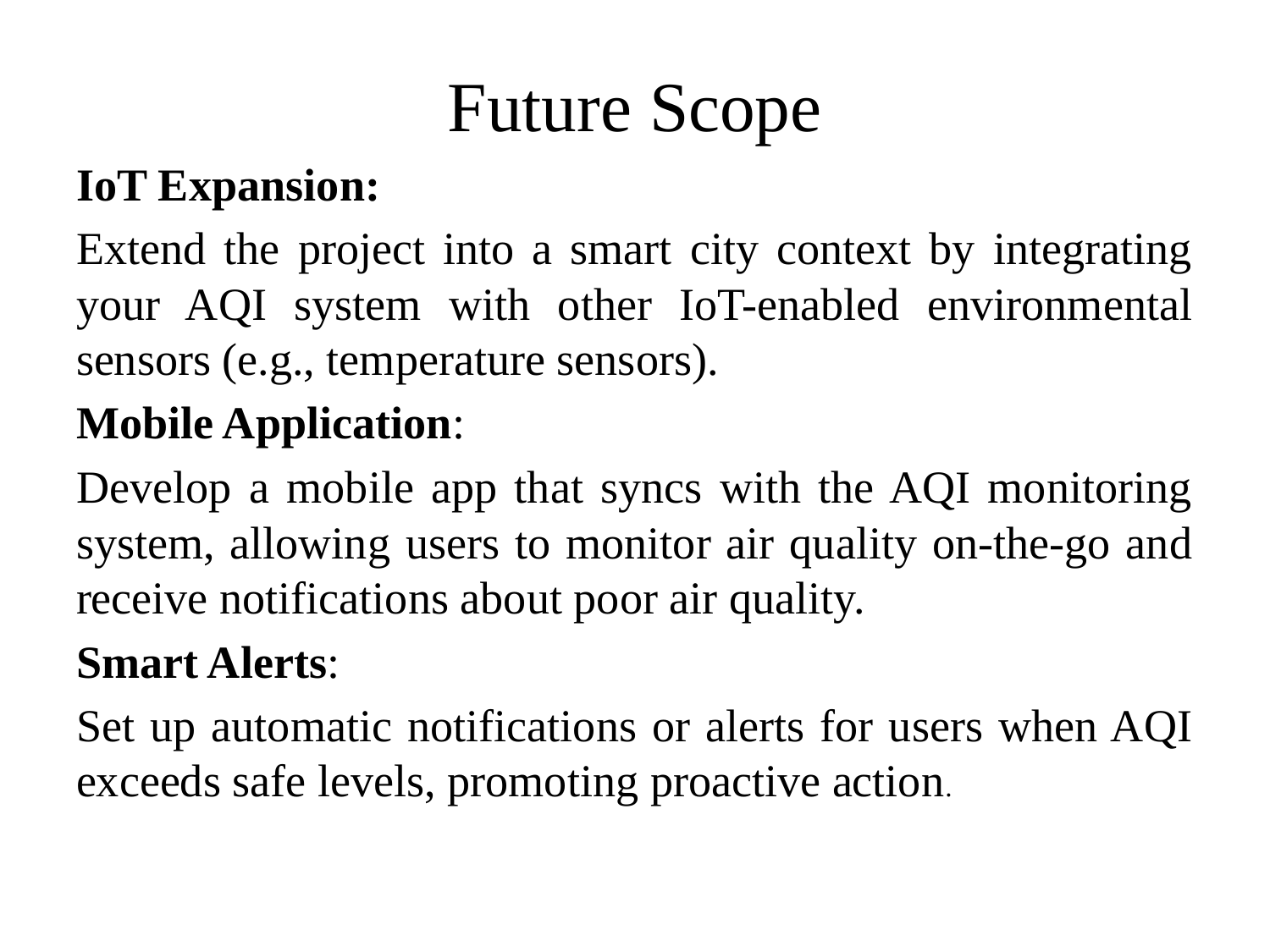

Future Scope
IoT Expansion:
Extend the project into a smart city context by integrating your AQI system with other IoT-enabled environmental sensors (e.g., temperature sensors).
Mobile Application:
Develop a mobile app that syncs with the AQI monitoring system, allowing users to monitor air quality on-the-go and receive notifications about poor air quality.
Smart Alerts:
Set up automatic notifications or alerts for users when AQI exceeds safe levels, promoting proactive action.